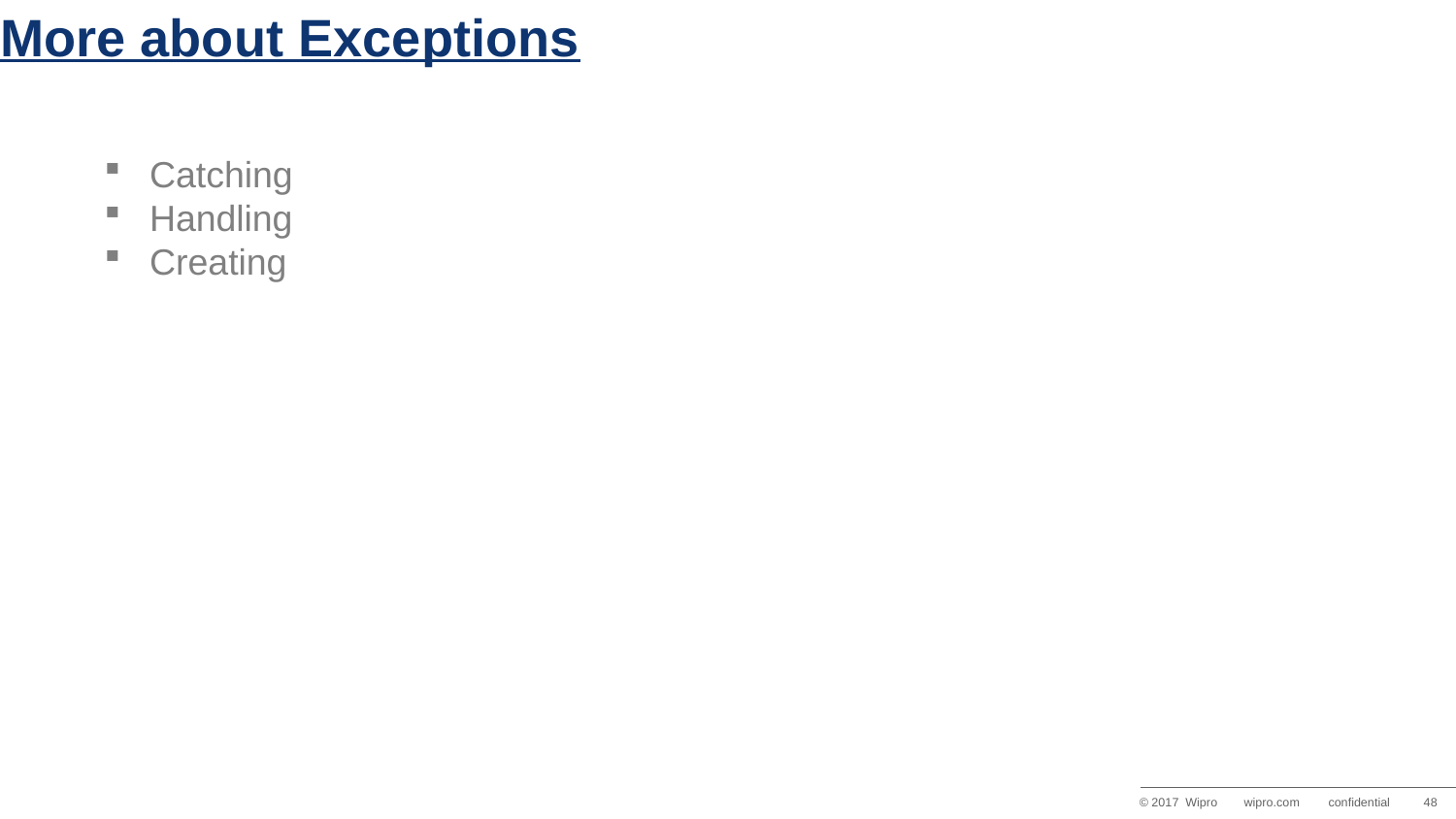

# More about Exceptions
Catching
Handling
Creating